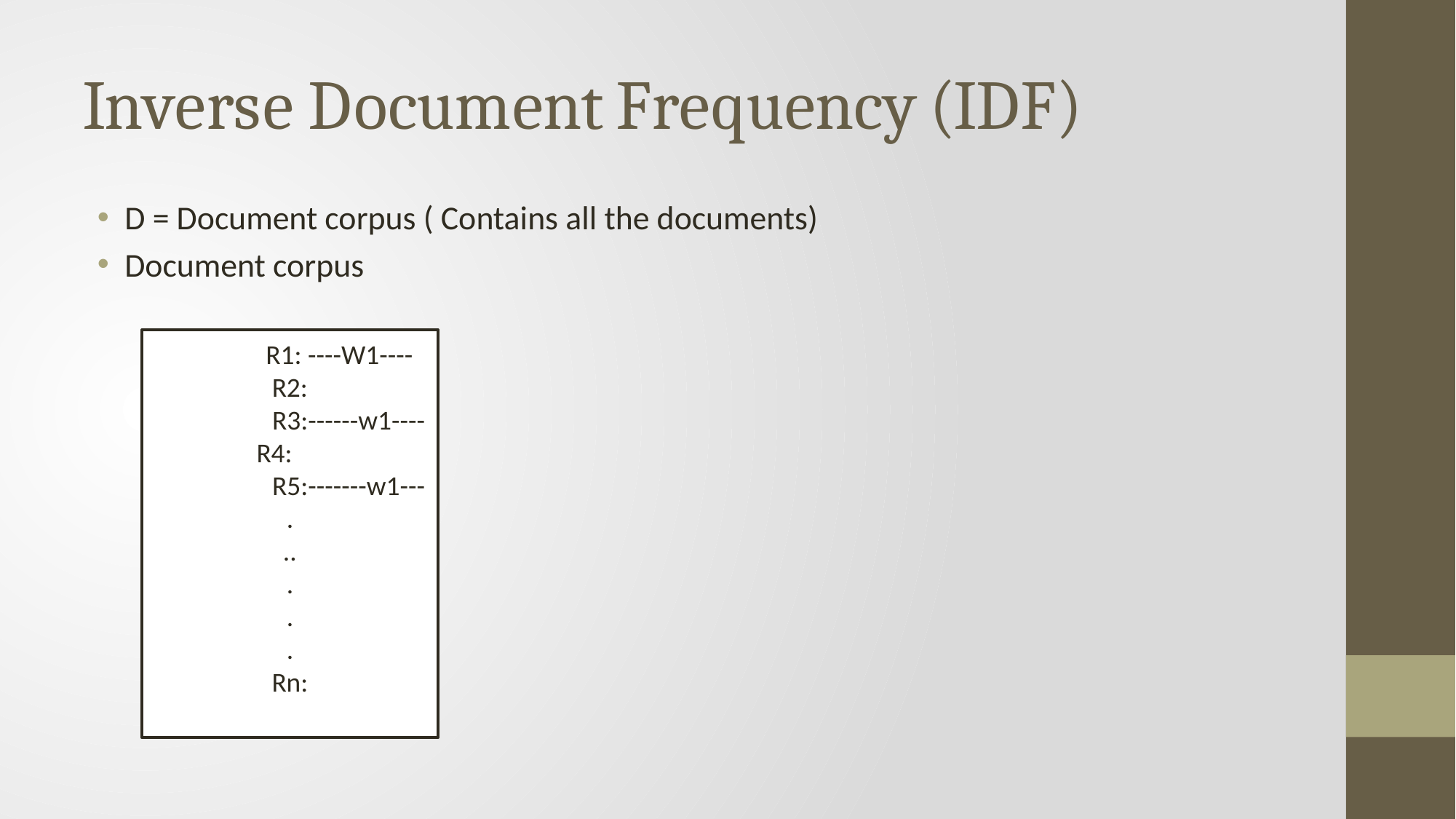

# Inverse Document Frequency (IDF)
D = Document corpus ( Contains all the documents)
Document corpus
                 R1: ----W1----
R2:
                   R3:------w1----
R4:
                   R5:-------w1---
.
..
.
.
.
Rn: